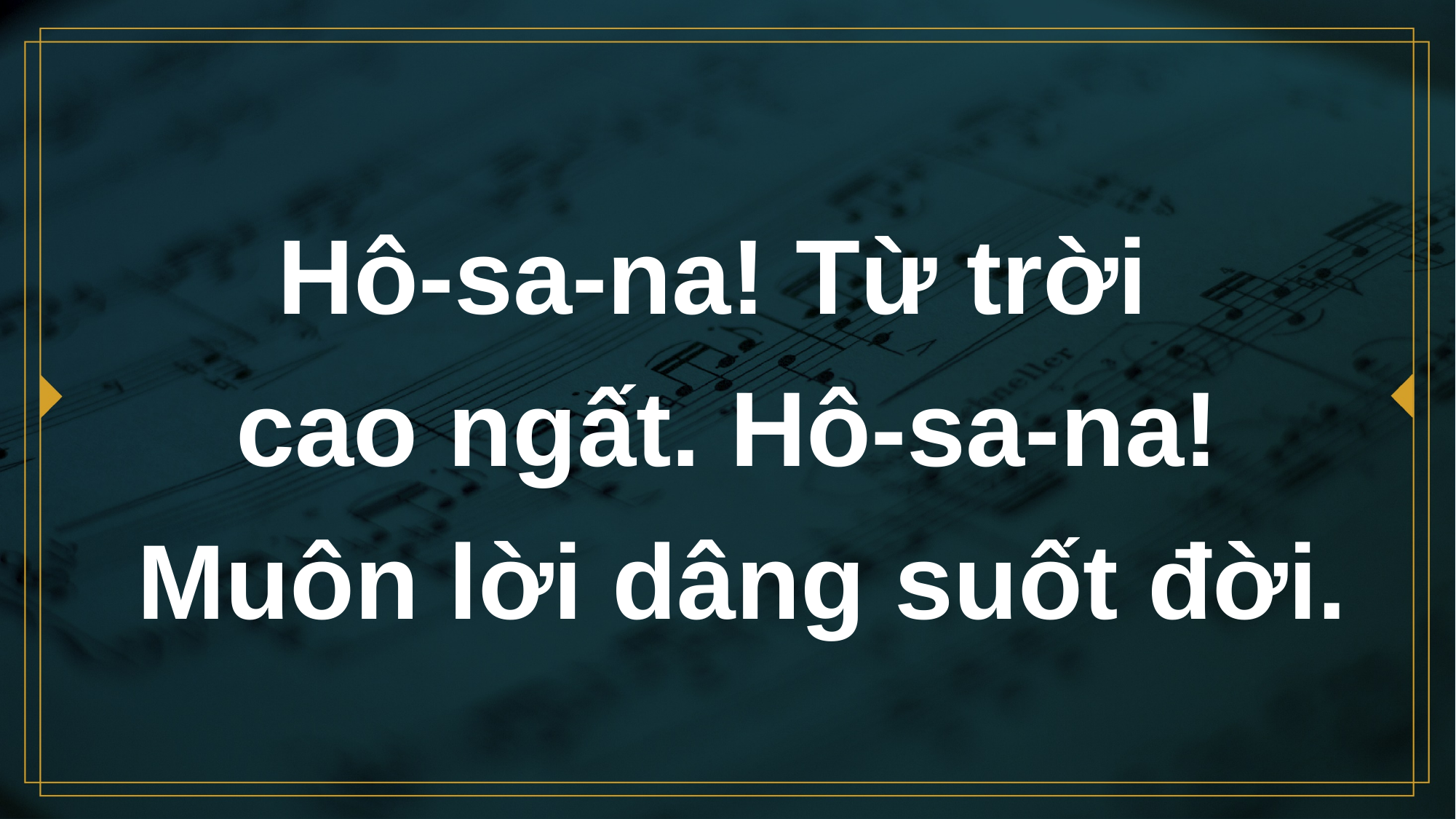

# Hô-sa-na! Từ trời cao ngất. Hô-sa-na! Muôn lời dâng suốt đời.